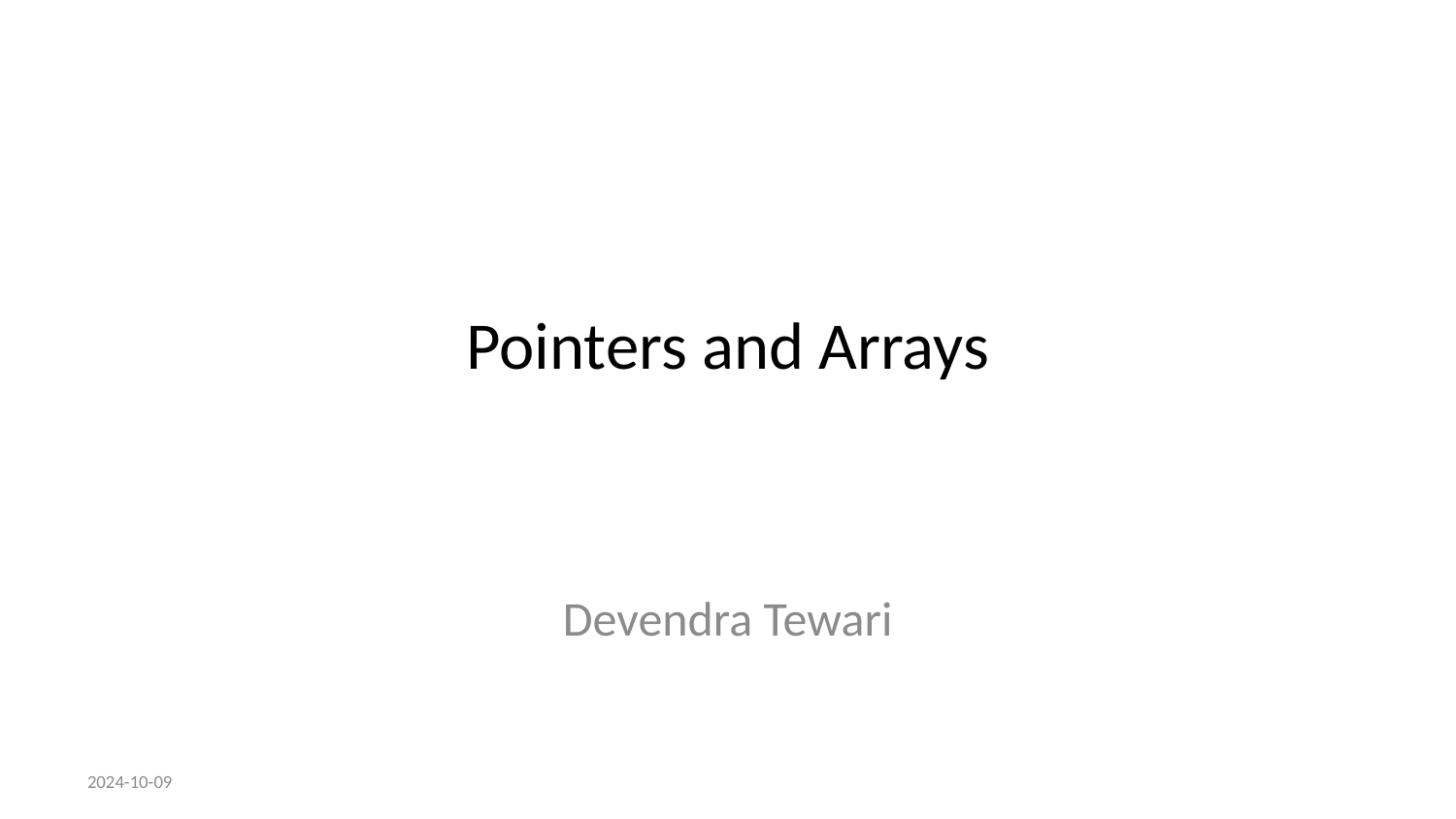

# Pointers and Arrays
Devendra Tewari
2024-10-09